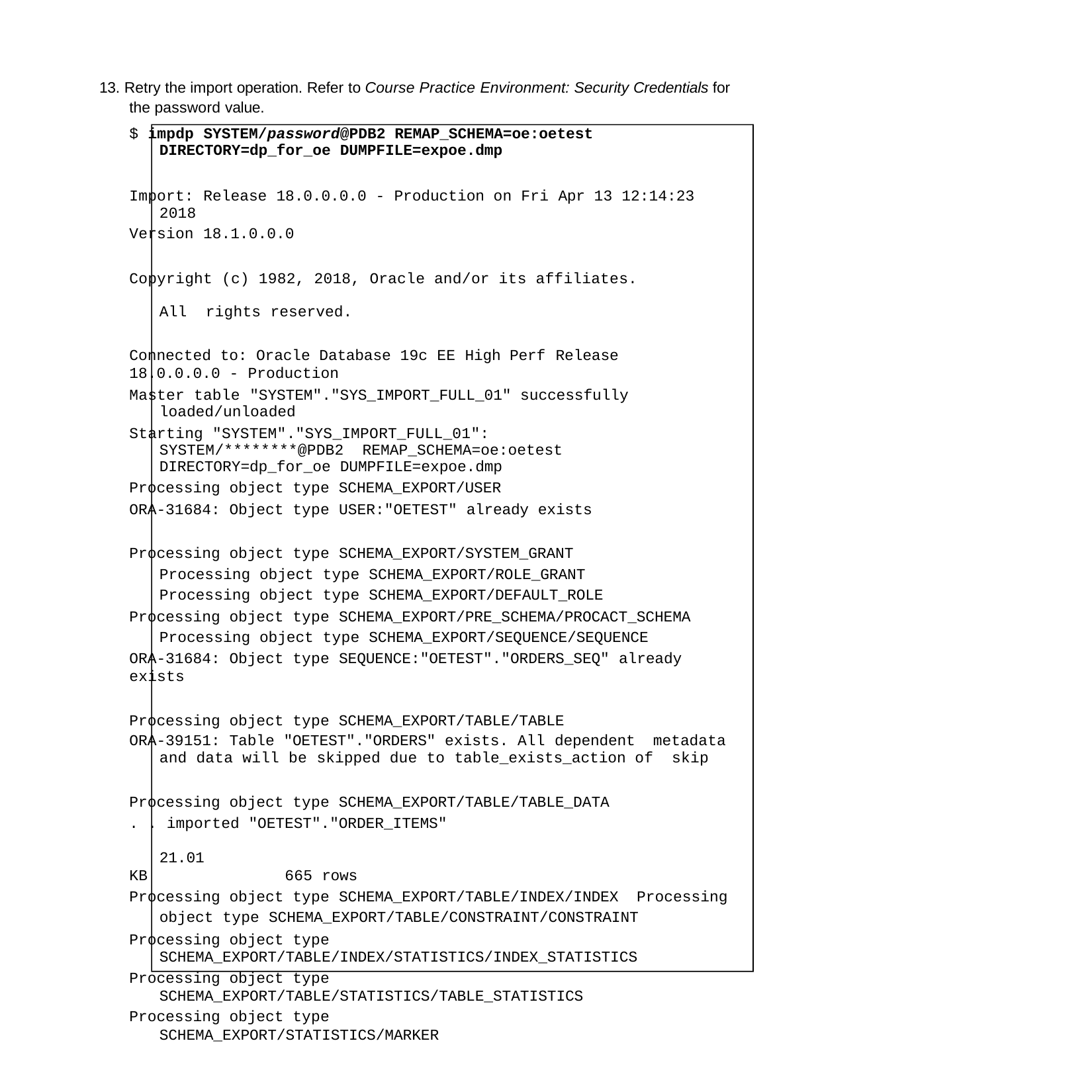

13. Retry the import operation. Refer to Course Practice Environment: Security Credentials for  the password value.
$ impdp SYSTEM/password@PDB2 REMAP_SCHEMA=oe:oetest  DIRECTORY=dp_for_oe DUMPFILE=expoe.dmp

Import: Release 18.0.0.0.0 - Production on Fri Apr 13 12:14:23  2018
Version 18.1.0.0.0

Copyright (c) 1982, 2018, Oracle and/or its affiliates.	All  rights reserved.

Connected to: Oracle Database 19c EE High Perf Release
18.0.0.0.0 - Production
Master table "SYSTEM"."SYS_IMPORT_FULL_01" successfully  loaded/unloaded
Starting "SYSTEM"."SYS_IMPORT_FULL_01":	SYSTEM/********@PDB2  REMAP_SCHEMA=oe:oetest DIRECTORY=dp_for_oe DUMPFILE=expoe.dmp
Processing object type SCHEMA_EXPORT/USER
ORA-31684: Object type USER:"OETEST" already exists

Processing object type SCHEMA_EXPORT/SYSTEM_GRANT  Processing object type SCHEMA_EXPORT/ROLE_GRANT  Processing object type SCHEMA_EXPORT/DEFAULT_ROLE
Processing object type SCHEMA_EXPORT/PRE_SCHEMA/PROCACT_SCHEMA  Processing object type SCHEMA_EXPORT/SEQUENCE/SEQUENCE
ORA-31684: Object type SEQUENCE:"OETEST"."ORDERS_SEQ" already
exists

Processing object type SCHEMA_EXPORT/TABLE/TABLE
ORA-39151: Table "OETEST"."ORDERS" exists. All dependent  metadata and data will be skipped due to table_exists_action of  skip

Processing object type SCHEMA_EXPORT/TABLE/TABLE_DATA
. . imported "OETEST"."ORDER_ITEMS"	21.01
KB	665 rows
Processing object type SCHEMA_EXPORT/TABLE/INDEX/INDEX  Processing object type SCHEMA_EXPORT/TABLE/CONSTRAINT/CONSTRAINT
Processing object type  SCHEMA_EXPORT/TABLE/INDEX/STATISTICS/INDEX_STATISTICS
Processing object type  SCHEMA_EXPORT/TABLE/STATISTICS/TABLE_STATISTICS
Processing object type SCHEMA_EXPORT/STATISTICS/MARKER